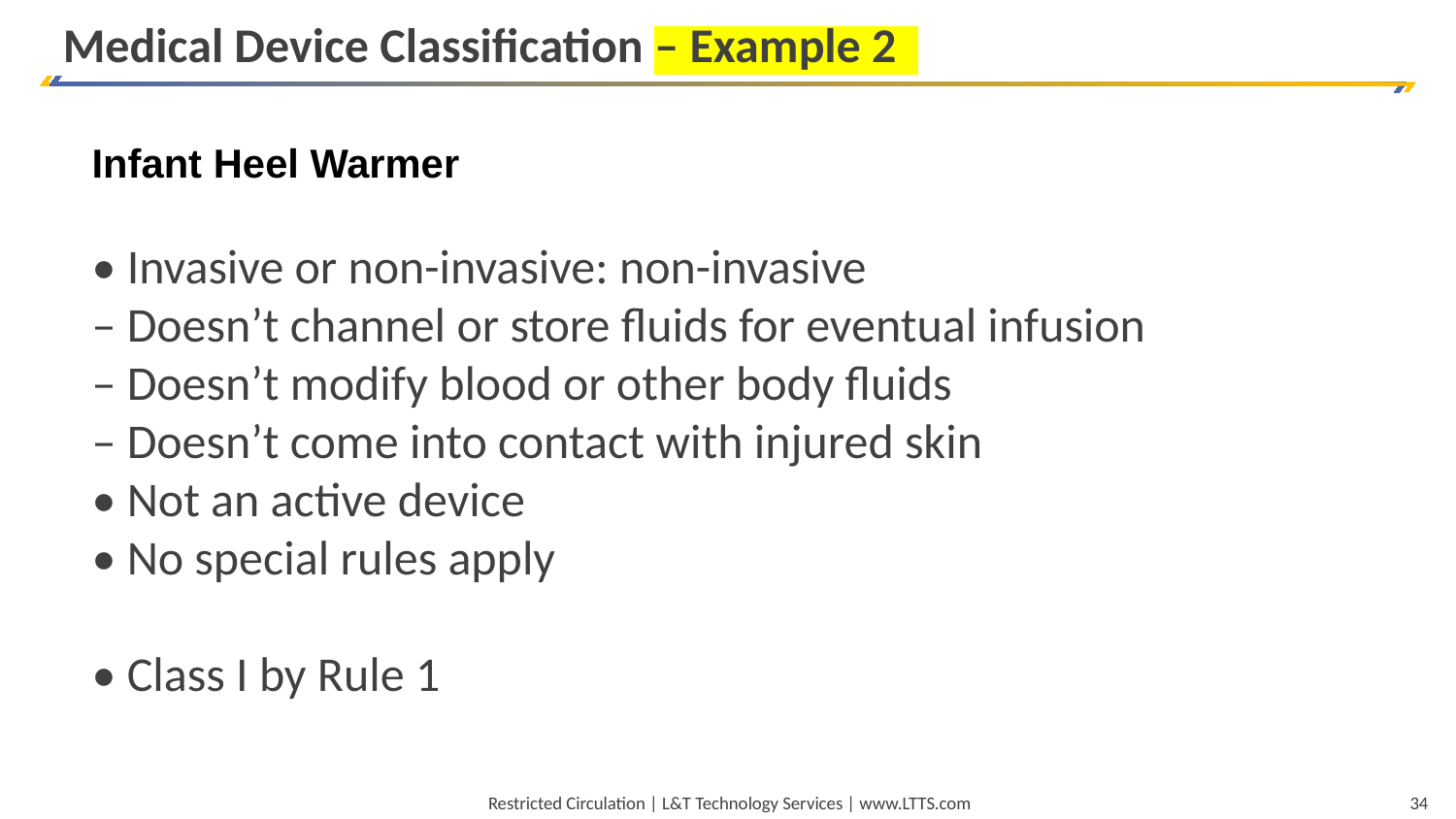

Medical Device Classification – Example 2
Infant Heel Warmer

• Invasive or non-invasive: non-invasive
– Doesn’t channel or store fluids for eventual infusion
– Doesn’t modify blood or other body fluids
– Doesn’t come into contact with injured skin
• Not an active device
• No special rules apply

• Class I by Rule 1